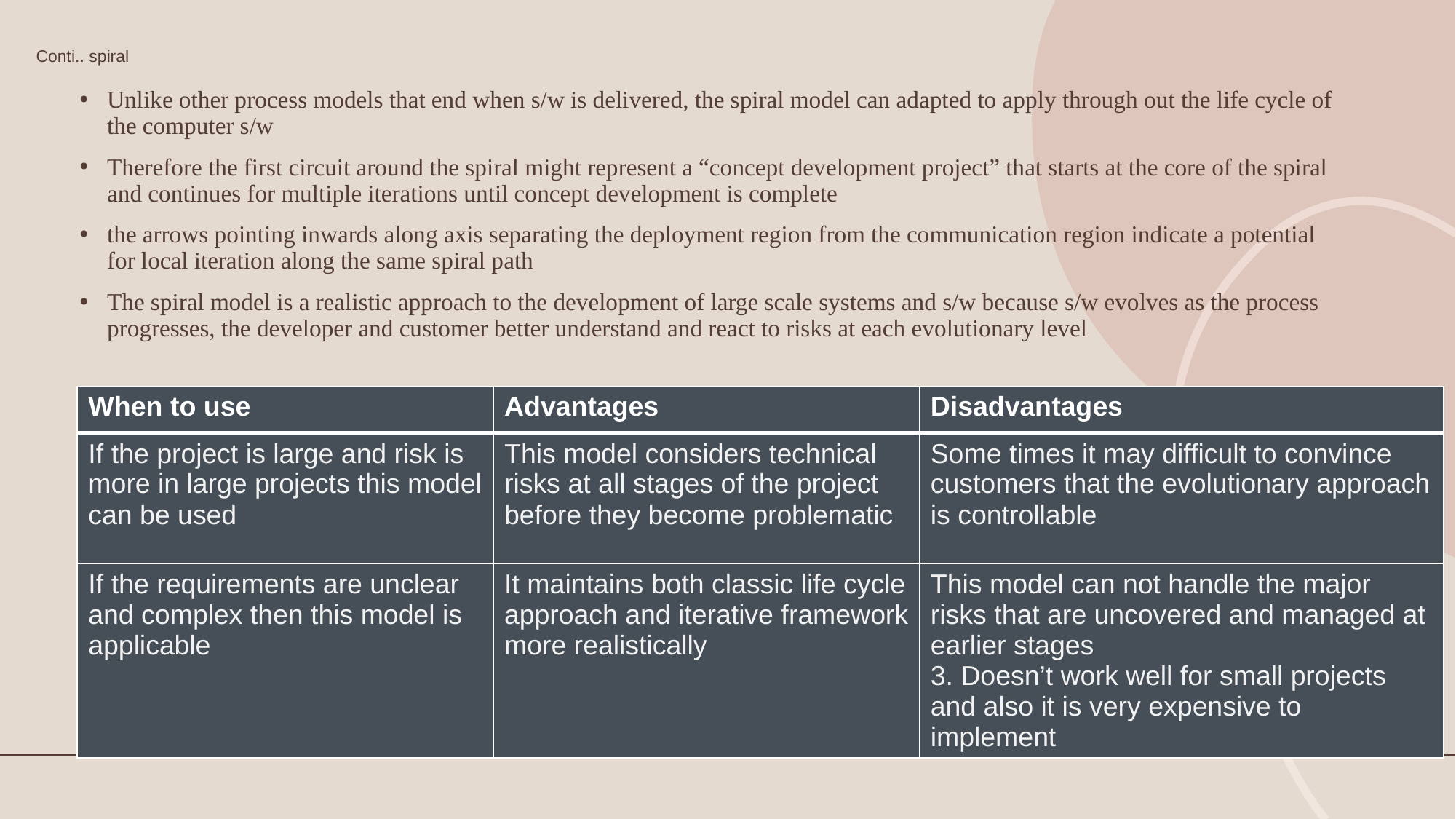

# Conti.. spiral
Unlike other process models that end when s/w is delivered, the spiral model can adapted to apply through out the life cycle of the computer s/w
Therefore the first circuit around the spiral might represent a “concept development project” that starts at the core of the spiral and continues for multiple iterations until concept development is complete
the arrows pointing inwards along axis separating the deployment region from the communication region indicate a potential for local iteration along the same spiral path
The spiral model is a realistic approach to the development of large scale systems and s/w because s/w evolves as the process progresses, the developer and customer better understand and react to risks at each evolutionary level

| When to use | Advantages | Disadvantages |
| --- | --- | --- |
| If the project is large and risk is more in large projects this model can be used | This model considers technical risks at all stages of the project before they become problematic | Some times it may difficult to convince customers that the evolutionary approach is controllable |
| If the requirements are unclear and complex then this model is applicable | It maintains both classic life cycle approach and iterative framework more realistically | This model can not handle the major risks that are uncovered and managed at earlier stages 3. Doesn’t work well for small projects and also it is very expensive to implement |